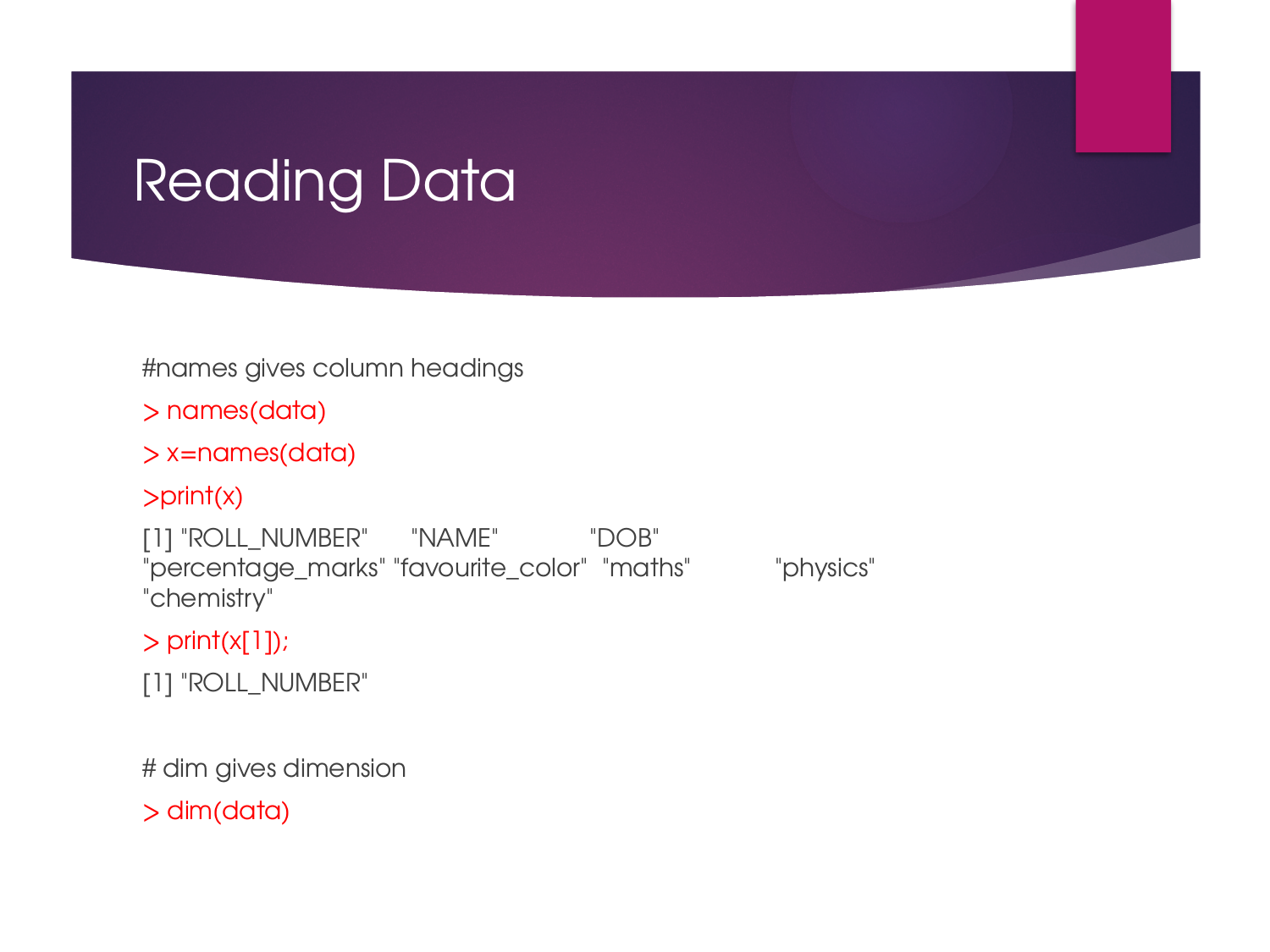

# Reading Data
#names gives column headings
> names(data)
> x=names(data)
>print(x)
[1] "ROLL_NUMBER"      "NAME"             "DOB"              "percentage_marks" "favourite_color"  "maths"            "physics"          "chemistry"
> print(x[1]);
[1] "ROLL_NUMBER"

# dim gives dimension
> dim(data)